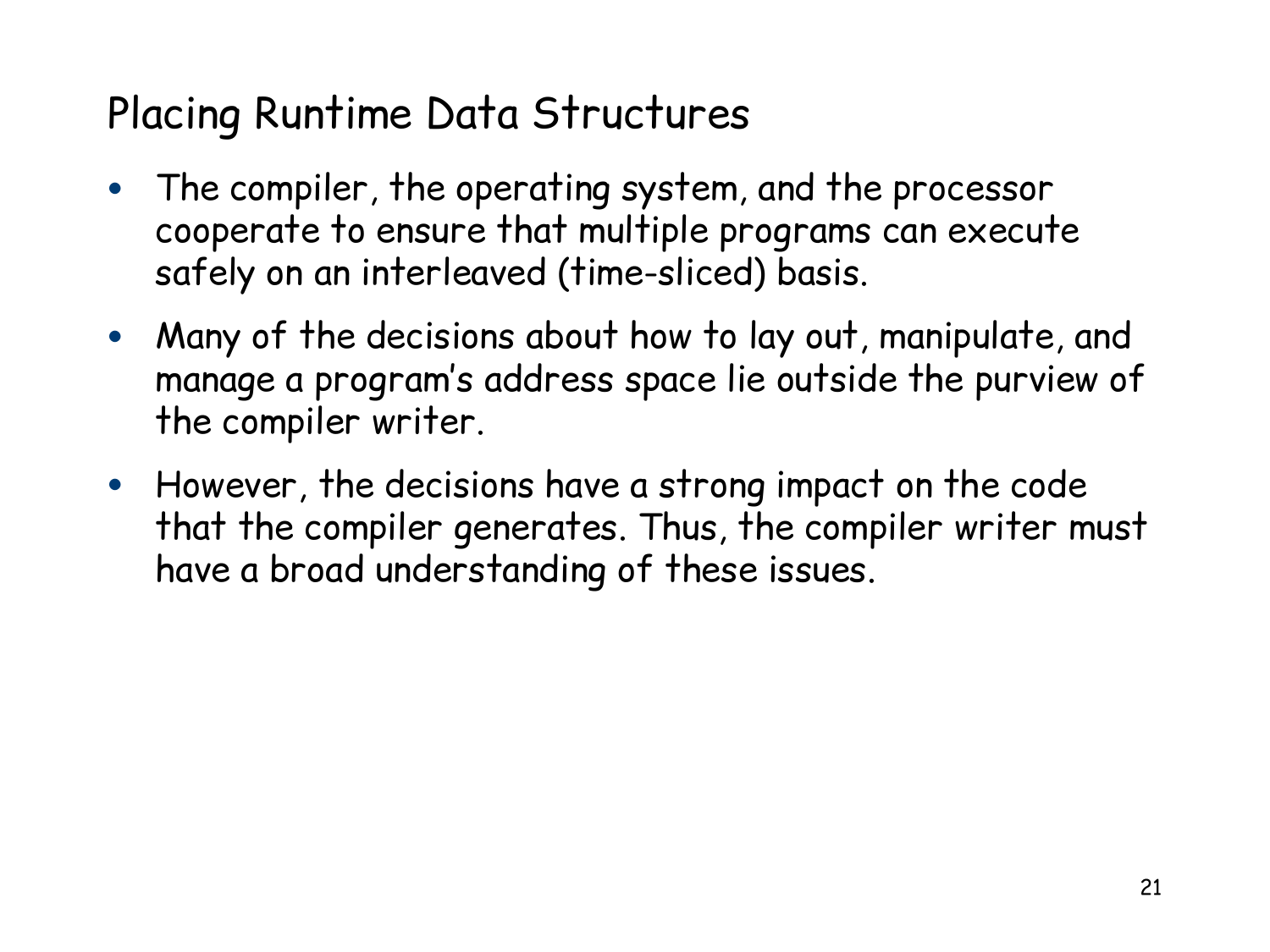

# Placing Runtime Data Structures
The compiler, the operating system, and the processor cooperate to ensure that multiple programs can execute safely on an interleaved (time-sliced) basis.
Many of the decisions about how to lay out, manipulate, and manage a program’s address space lie outside the purview of the compiler writer.
However, the decisions have a strong impact on the code that the compiler generates. Thus, the compiler writer must have a broad understanding of these issues.
21